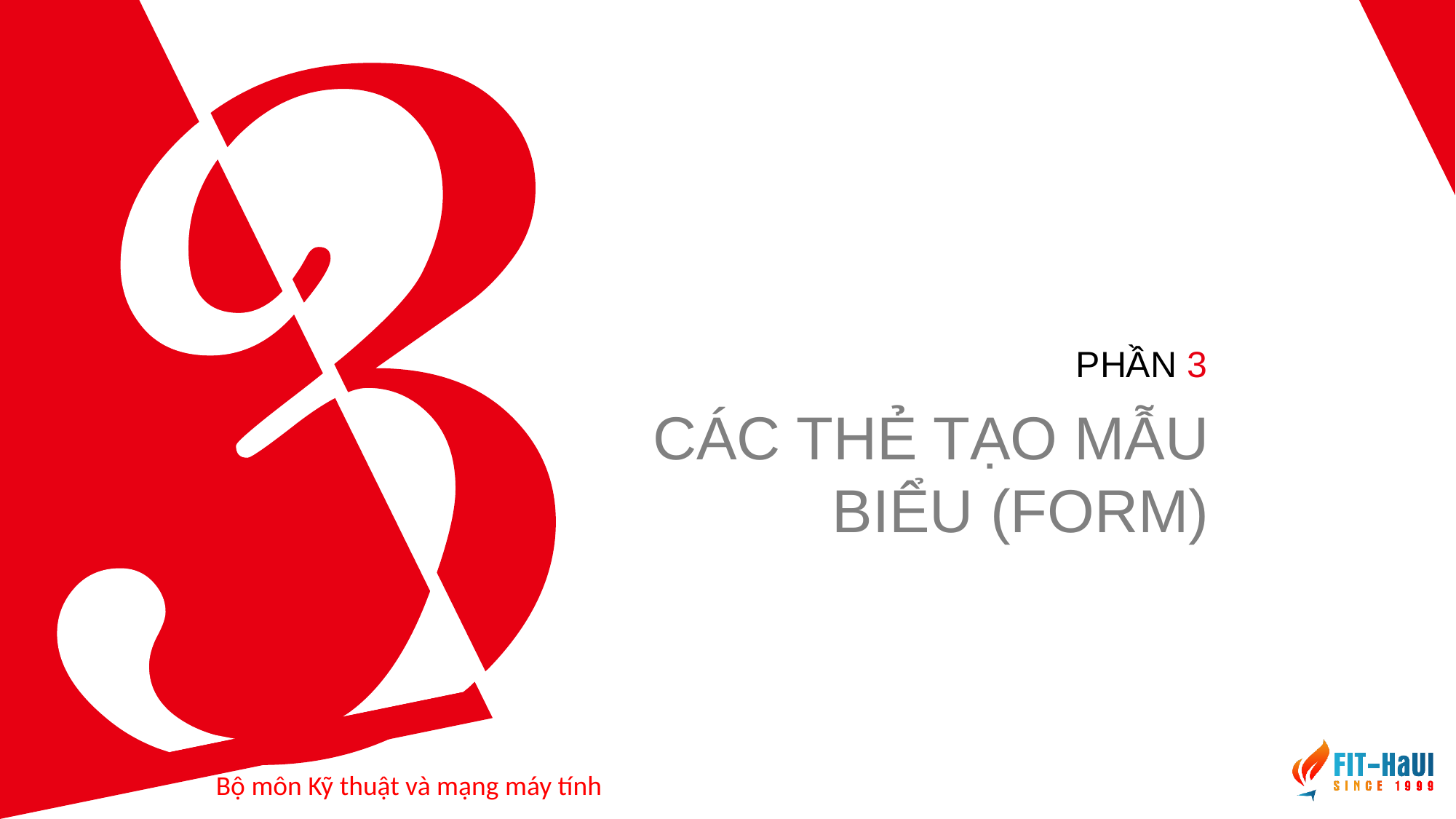

PHẦN 3
CÁC THẺ TẠO MẪU BIỂU (FORM)